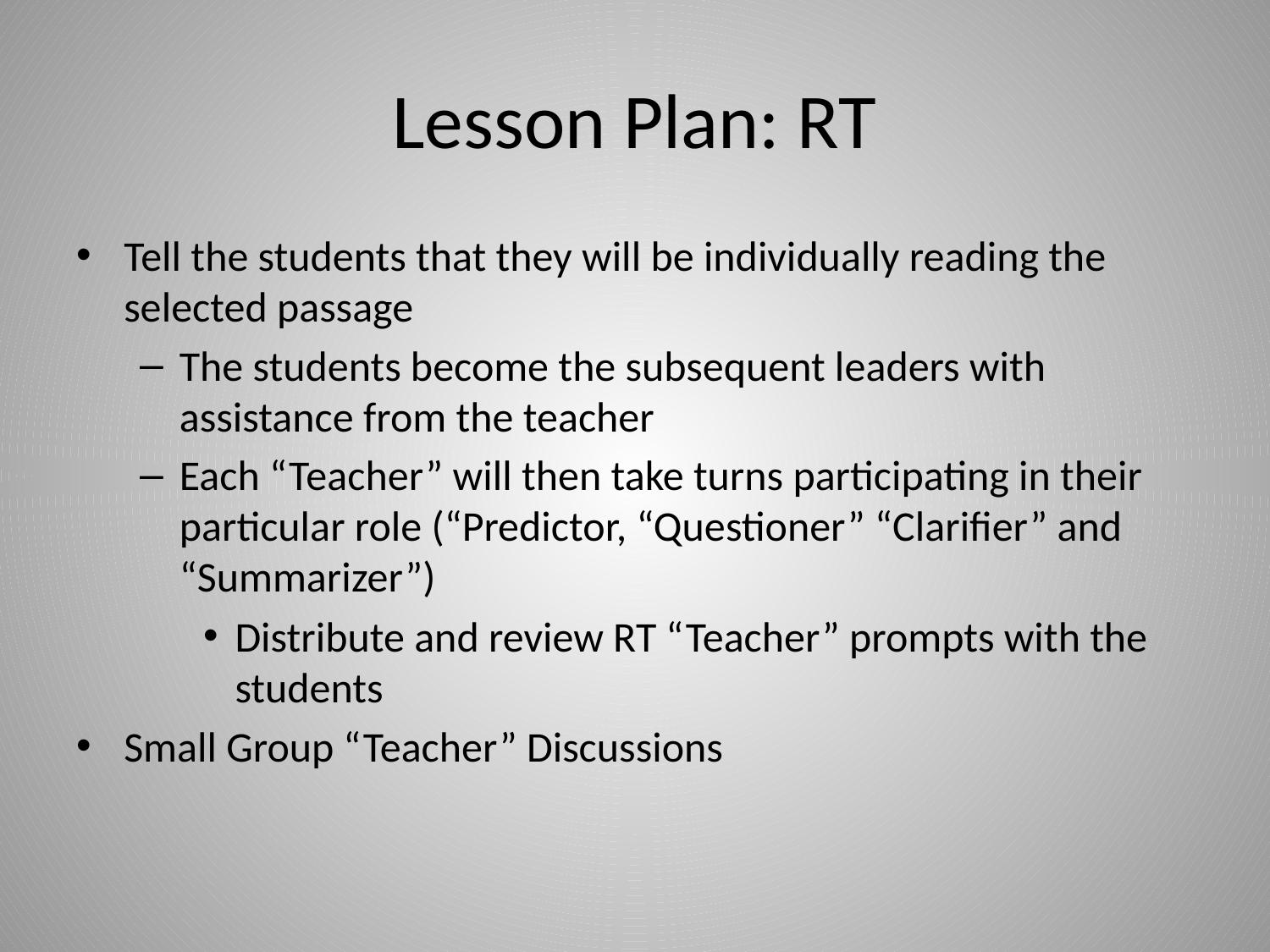

# Lesson Plan: RT
Tell the students that they will be individually reading the selected passage
The students become the subsequent leaders with assistance from the teacher
Each “Teacher” will then take turns participating in their particular role (“Predictor, “Questioner” “Clarifier” and “Summarizer”)
Distribute and review RT “Teacher” prompts with the students
Small Group “Teacher” Discussions